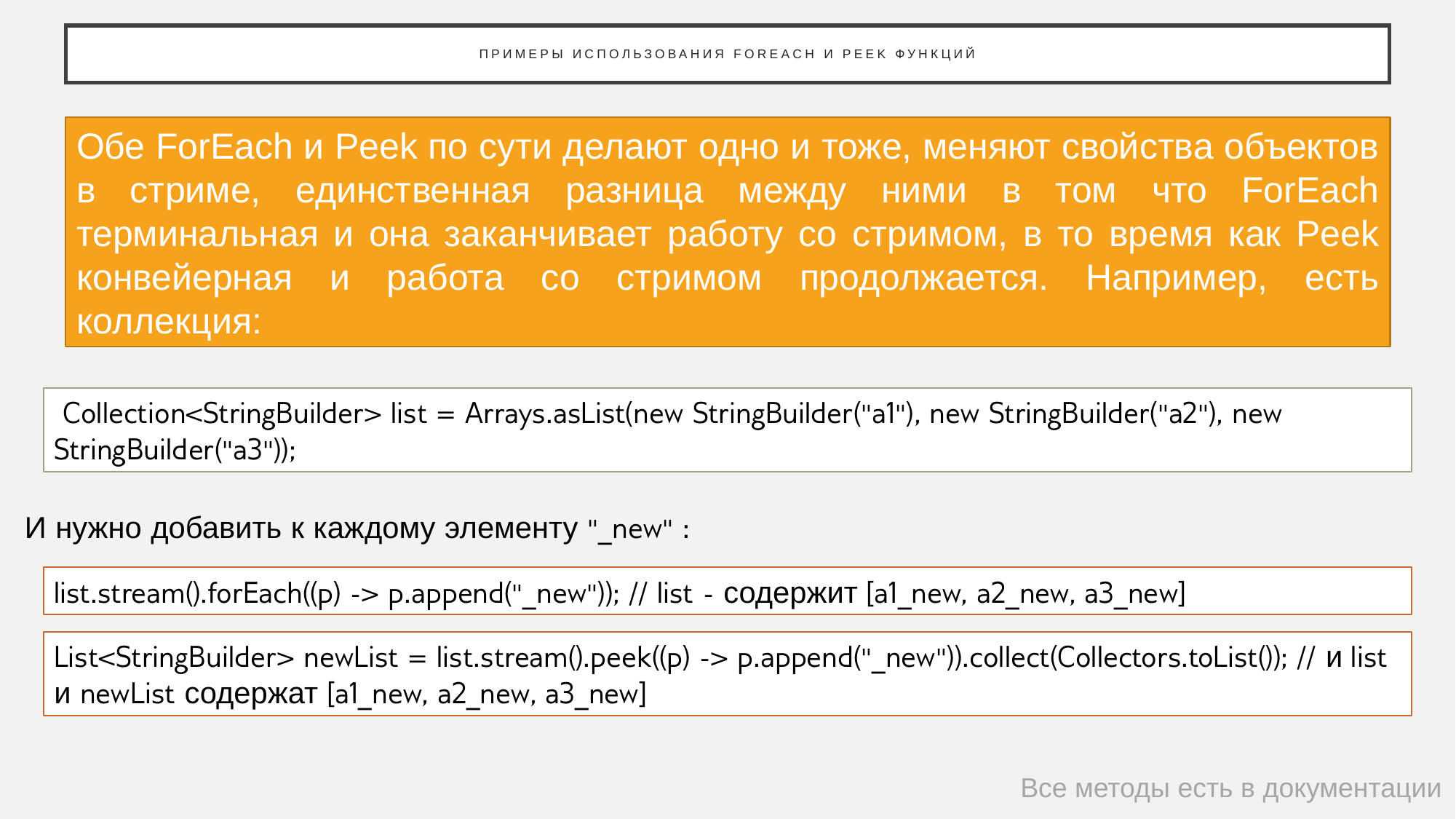

# Примеры использования ForEach и Peek функций
Обе ForEach и Peek по сути делают одно и тоже, меняют свойства объектов в стриме, единственная разница между ними в том что ForEach терминальная и она заканчивает работу со стримом, в то время как Peek конвейерная и работа со стримом продолжается. Например, есть коллекция:
 Collection<StringBuilder> list = Arrays.asList(new StringBuilder("a1"), new StringBuilder("a2"), new StringBuilder("a3"));
И нужно добавить к каждому элементу "_new" :
list.stream().forEach((p) -> p.append("_new")); // list - содержит [a1_new, a2_new, a3_new]
List<StringBuilder> newList = list.stream().peek((p) -> p.append("_new")).collect(Collectors.toList()); // и list и newList содержат [a1_new, a2_new, a3_new]
Все методы есть в документации